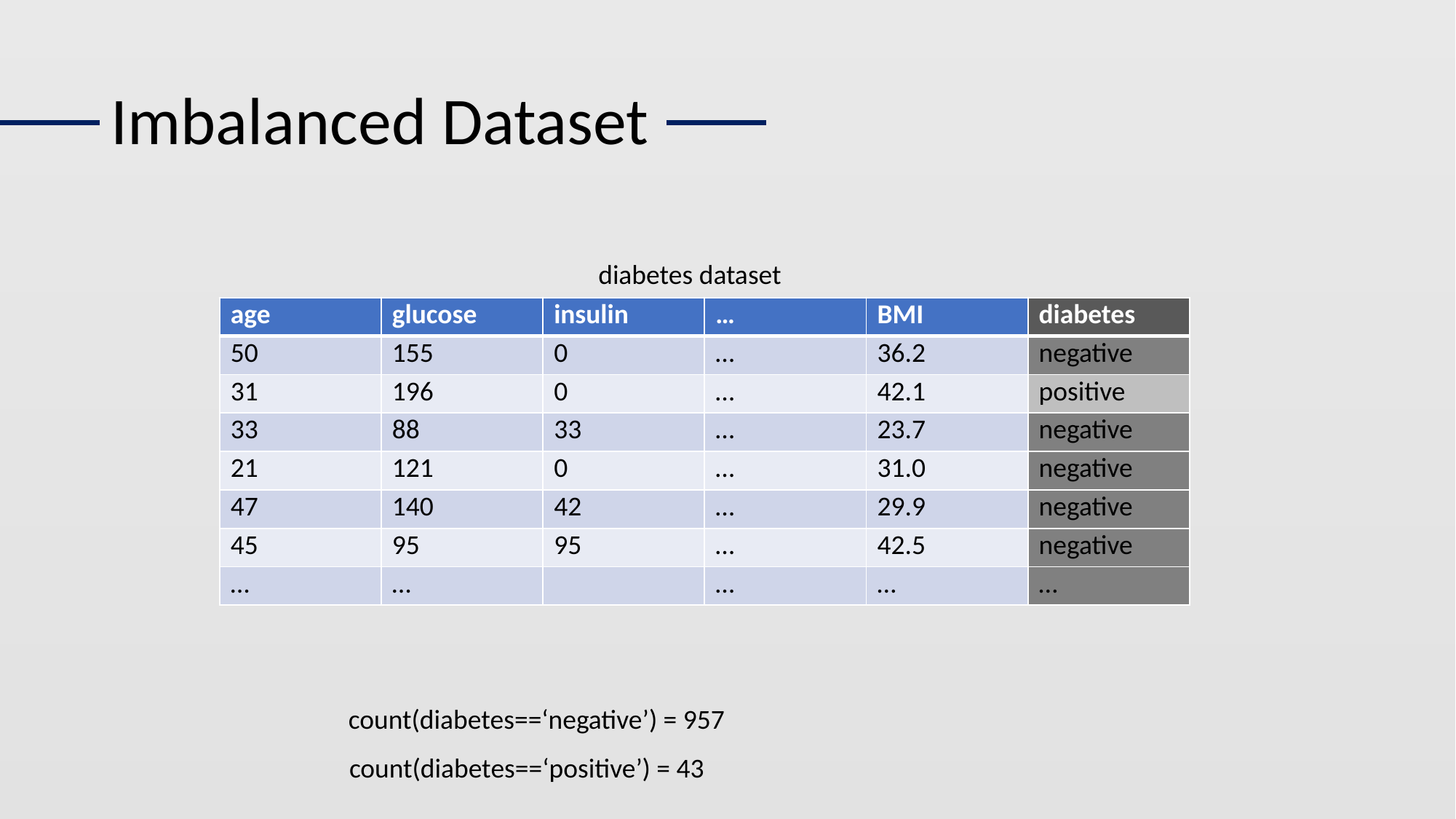

# Imbalanced Dataset
diabetes dataset
| age | glucose | insulin | … | BMI | diabetes |
| --- | --- | --- | --- | --- | --- |
| 50 | 155 | 0 | … | 36.2 | negative |
| 31 | 196 | 0 | … | 42.1 | positive |
| 33 | 88 | 33 | … | 23.7 | negative |
| 21 | 121 | 0 | … | 31.0 | negative |
| 47 | 140 | 42 | … | 29.9 | negative |
| 45 | 95 | 95 | … | 42.5 | negative |
| … | … |  | … | … | … |
count(diabetes==‘negative’) = 957
count(diabetes==‘positive’) = 43